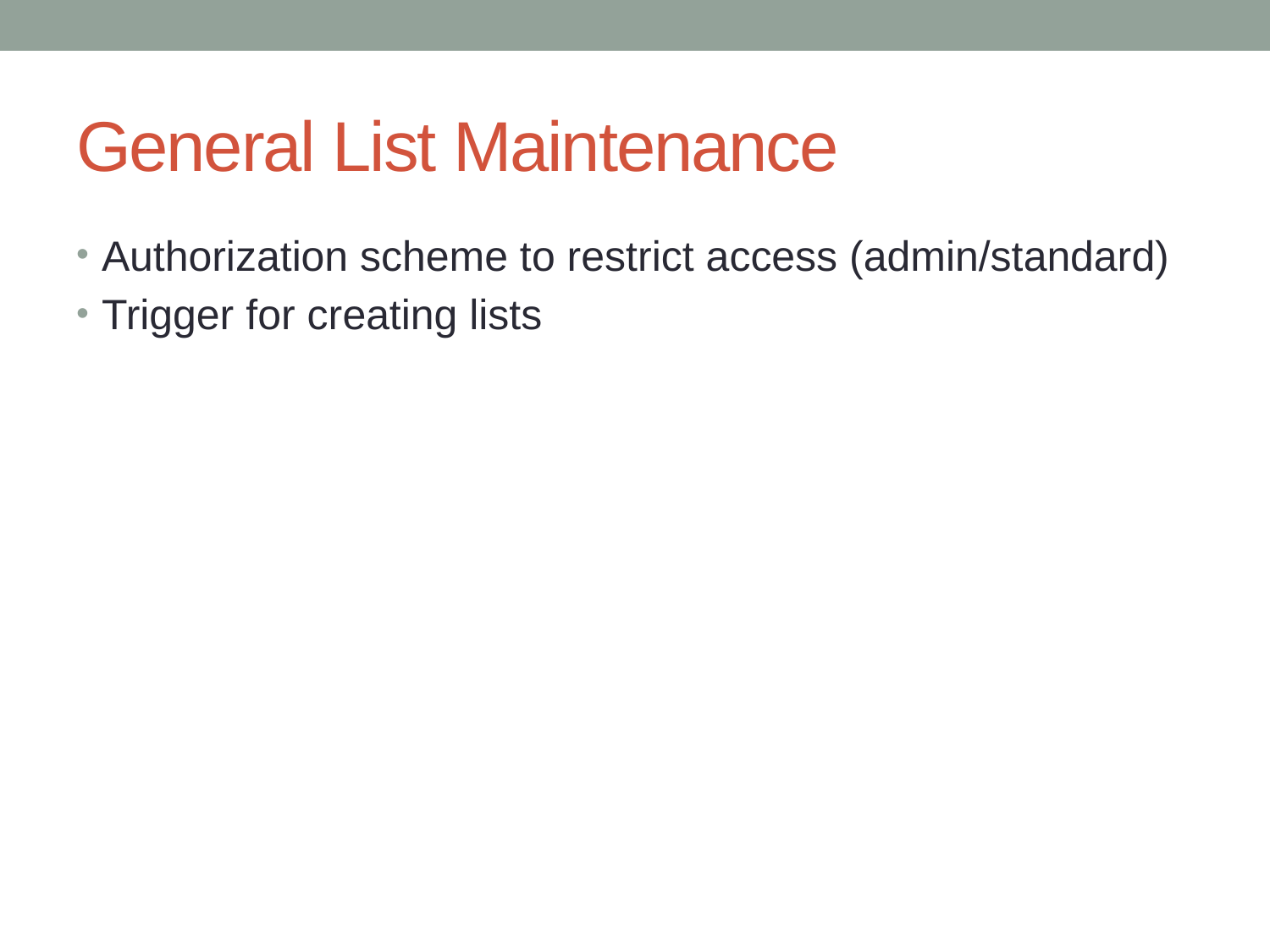

# General List Maintenance
Authorization scheme to restrict access (admin/standard)
Trigger for creating lists